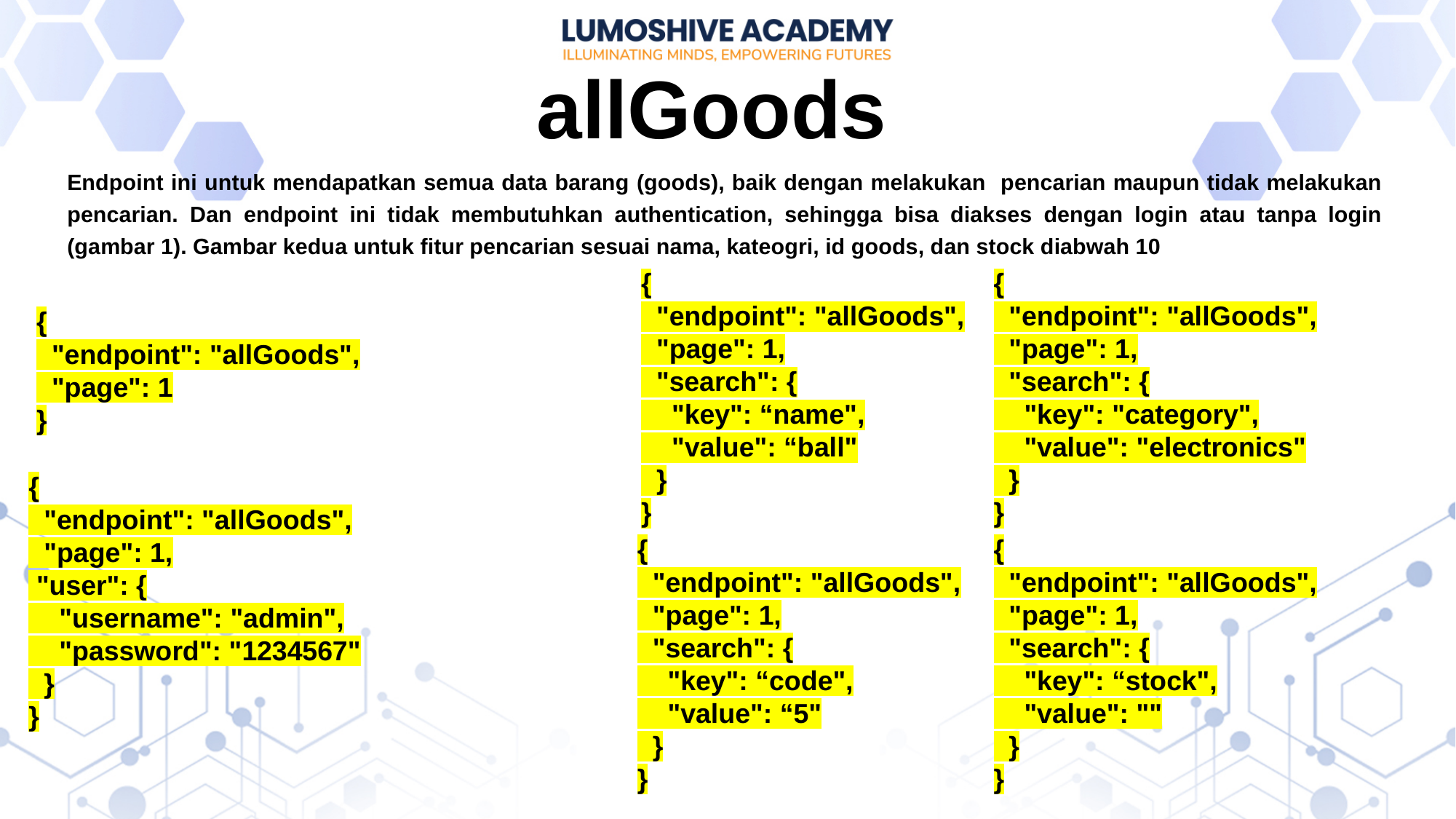

# allGoods
Endpoint ini untuk mendapatkan semua data barang (goods), baik dengan melakukan  pencarian maupun tidak melakukan pencarian. Dan endpoint ini tidak membutuhkan authentication, sehingga bisa diakses dengan login atau tanpa login (gambar 1). Gambar kedua untuk fitur pencarian sesuai nama, kateogri, id goods, dan stock diabwah 10
{
  "endpoint": "allGoods",
  "page": 1,
  "search": {
    "key": “name",
    "value": “ball"
  }
}
{
  "endpoint": "allGoods",
  "page": 1,
  "search": {
    "key": "category",
    "value": "electronics"
  }
}
{
  "endpoint": "allGoods",
  "page": 1
}
{
  "endpoint": "allGoods",
  "page": 1,
 "user": {
    "username": "admin",
    "password": "1234567"
  }
}
{
  "endpoint": "allGoods",
  "page": 1,
  "search": {
    "key": “code",
    "value": “5"
  }
}
{
  "endpoint": "allGoods",
  "page": 1,
  "search": {
    "key": “stock",
    "value": ""
  }
}